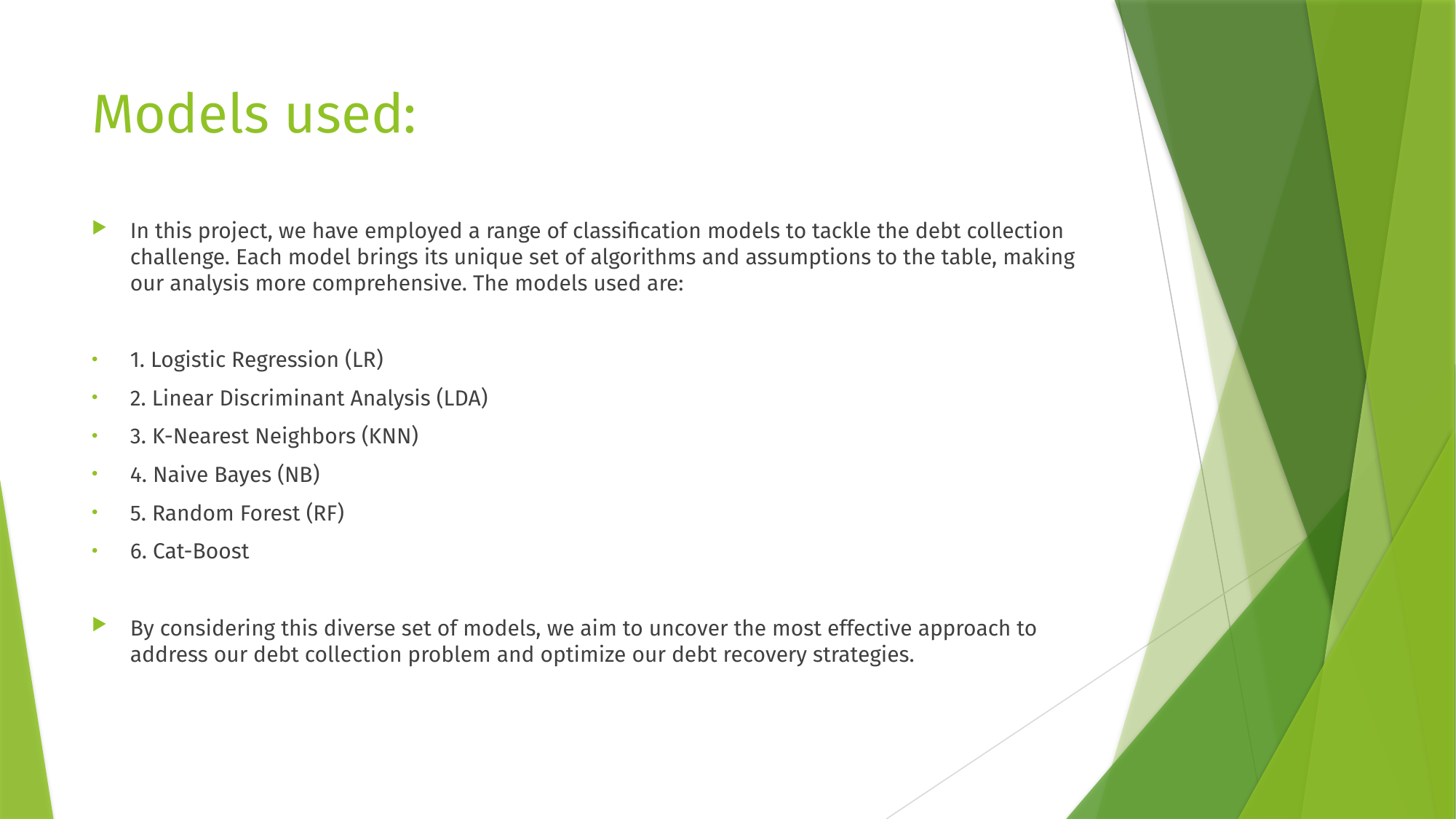

# Models used:
In this project, we have employed a range of classification models to tackle the debt collection challenge. Each model brings its unique set of algorithms and assumptions to the table, making our analysis more comprehensive. The models used are:

1. Logistic Regression (LR)
2. Linear Discriminant Analysis (LDA)
3. K-Nearest Neighbors (KNN)
4. Naive Bayes (NB)
5. Random Forest (RF)
6. Cat-Boost

By considering this diverse set of models, we aim to uncover the most effective approach to address our debt collection problem and optimize our debt recovery strategies.